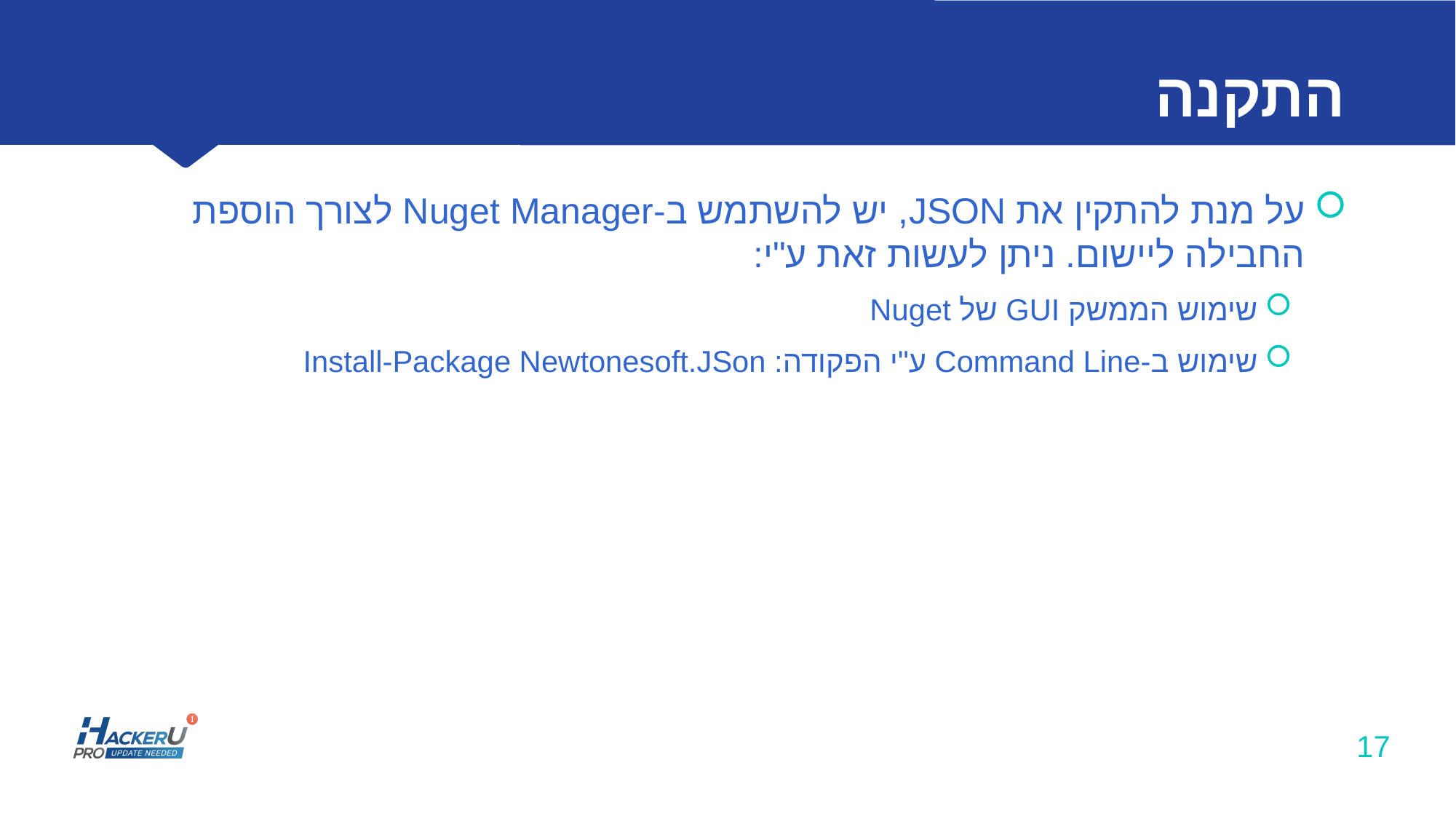

# התקנה
על מנת להתקין את JSON, יש להשתמש ב-Nuget Manager לצורך הוספת החבילה ליישום. ניתן לעשות זאת ע"י:
שימוש הממשק GUI של Nuget
שימוש ב-Command Line ע"י הפקודה: Install-Package Newtonesoft.JSon
17